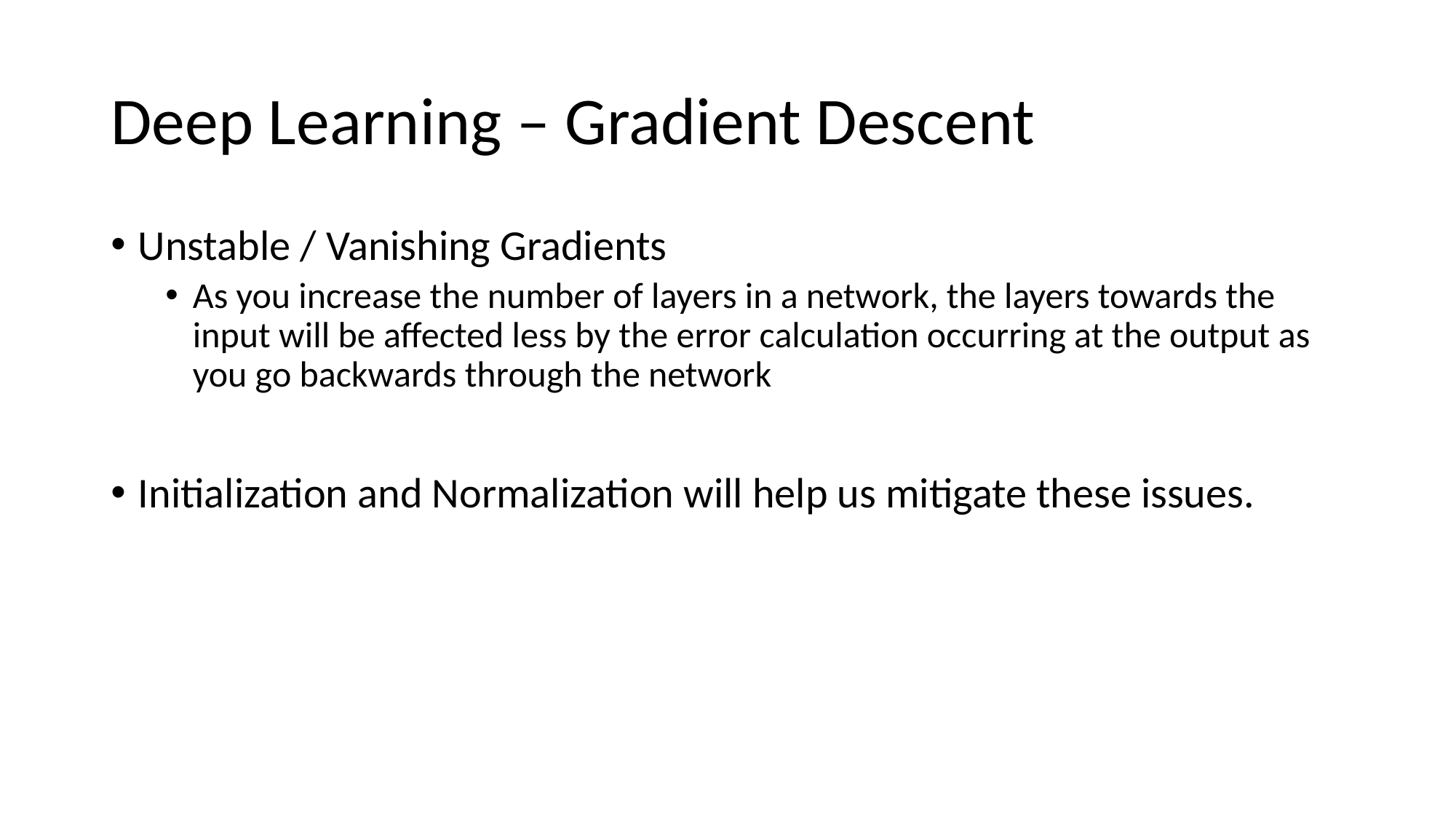

# Deep Learning – Gradient Descent
Unstable / Vanishing Gradients
As you increase the number of layers in a network, the layers towards the input will be affected less by the error calculation occurring at the output as you go backwards through the network

Initialization and Normalization will help us mitigate these issues.